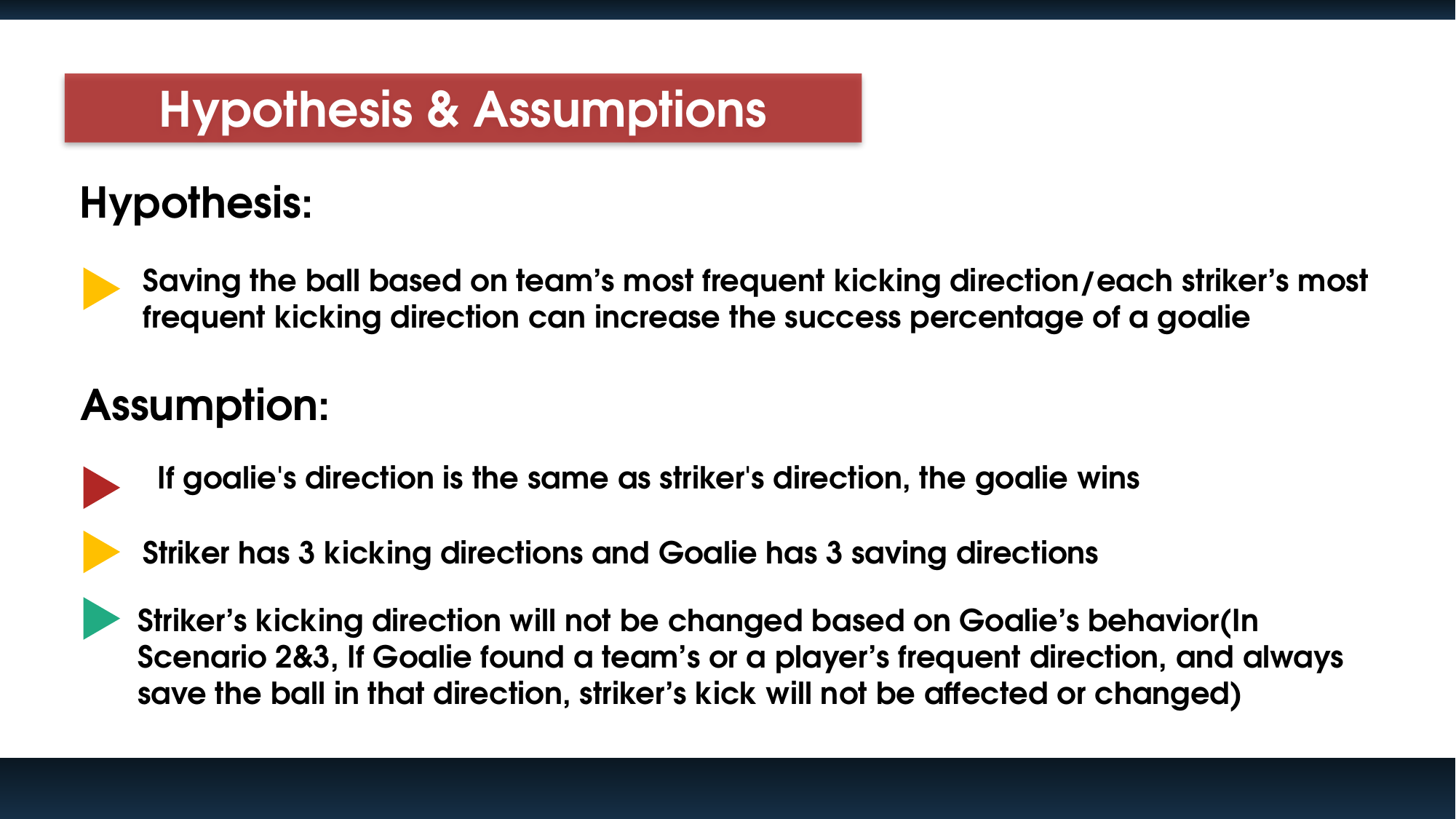

Hypothesis & Assumptions
Hypothesis:
Saving the ball based on team’s most frequent kicking direction/each striker’s most frequent kicking direction can increase the success percentage of a goalie

Assumption:
 If goalie's direction is the same as striker's direction, the goalie wins

Striker has 3 kicking directions and Goalie has 3 saving directions

Striker’s kicking direction will not be changed based on Goalie’s behavior(In Scenario 2&3, If Goalie found a team’s or a player’s frequent direction, and always save the ball in that direction, striker’s kick will not be affected or changed)